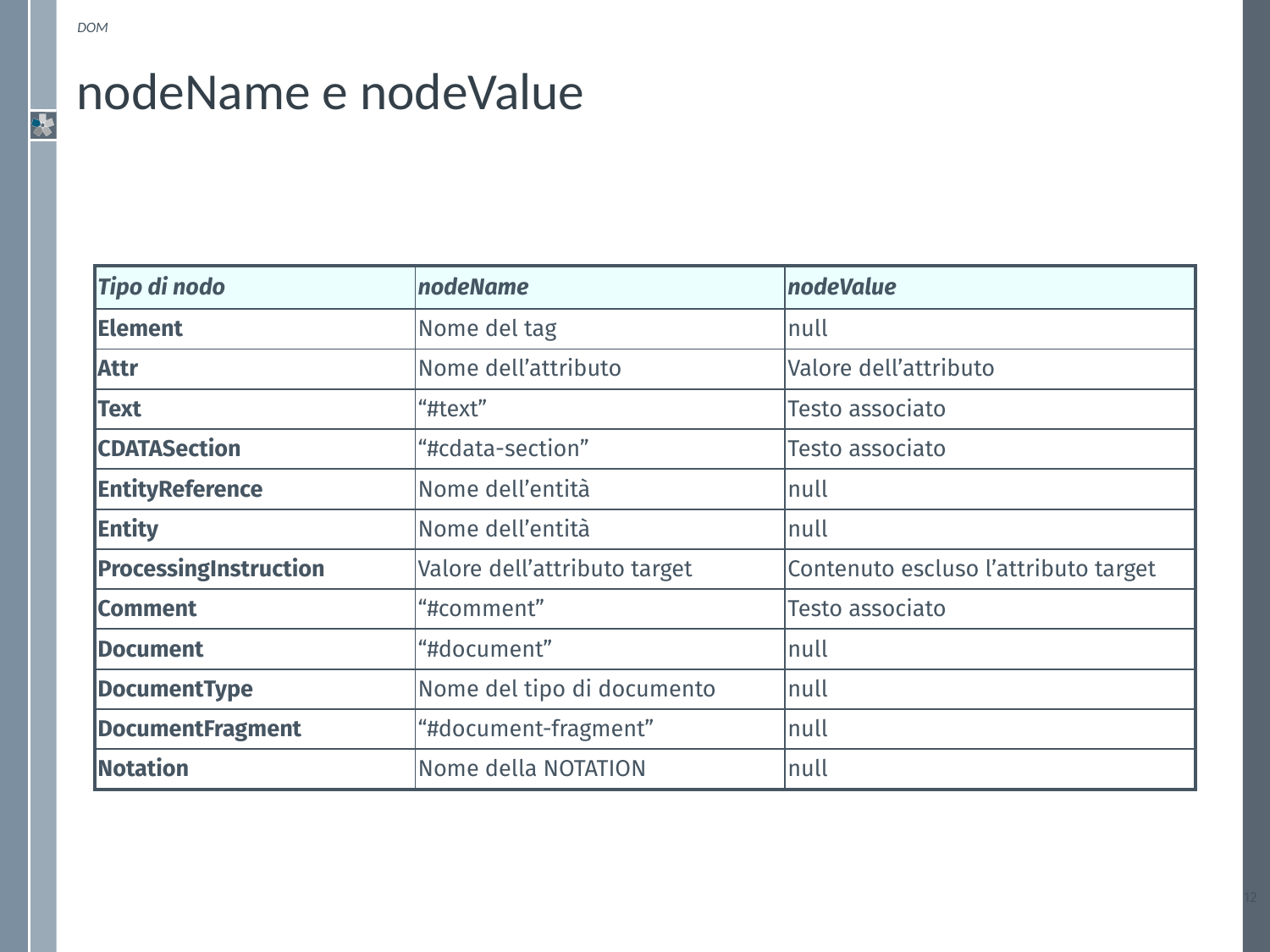

DOM
# nodeName e nodeValue
| Tipo di nodo | nodeName | nodeValue |
| --- | --- | --- |
| Element | Nome del tag | null |
| Attr | Nome dell’attributo | Valore dell’attributo |
| Text | “#text” | Testo associato |
| CDATASection | “#cdata-section” | Testo associato |
| EntityReference | Nome dell’entità | null |
| Entity | Nome dell’entità | null |
| ProcessingInstruction | Valore dell’attributo target | Contenuto escluso l’attributo target |
| Comment | “#comment” | Testo associato |
| Document | “#document” | null |
| DocumentType | Nome del tipo di documento | null |
| DocumentFragment | “#document-fragment” | null |
| Notation | Nome della NOTATION | null |
12